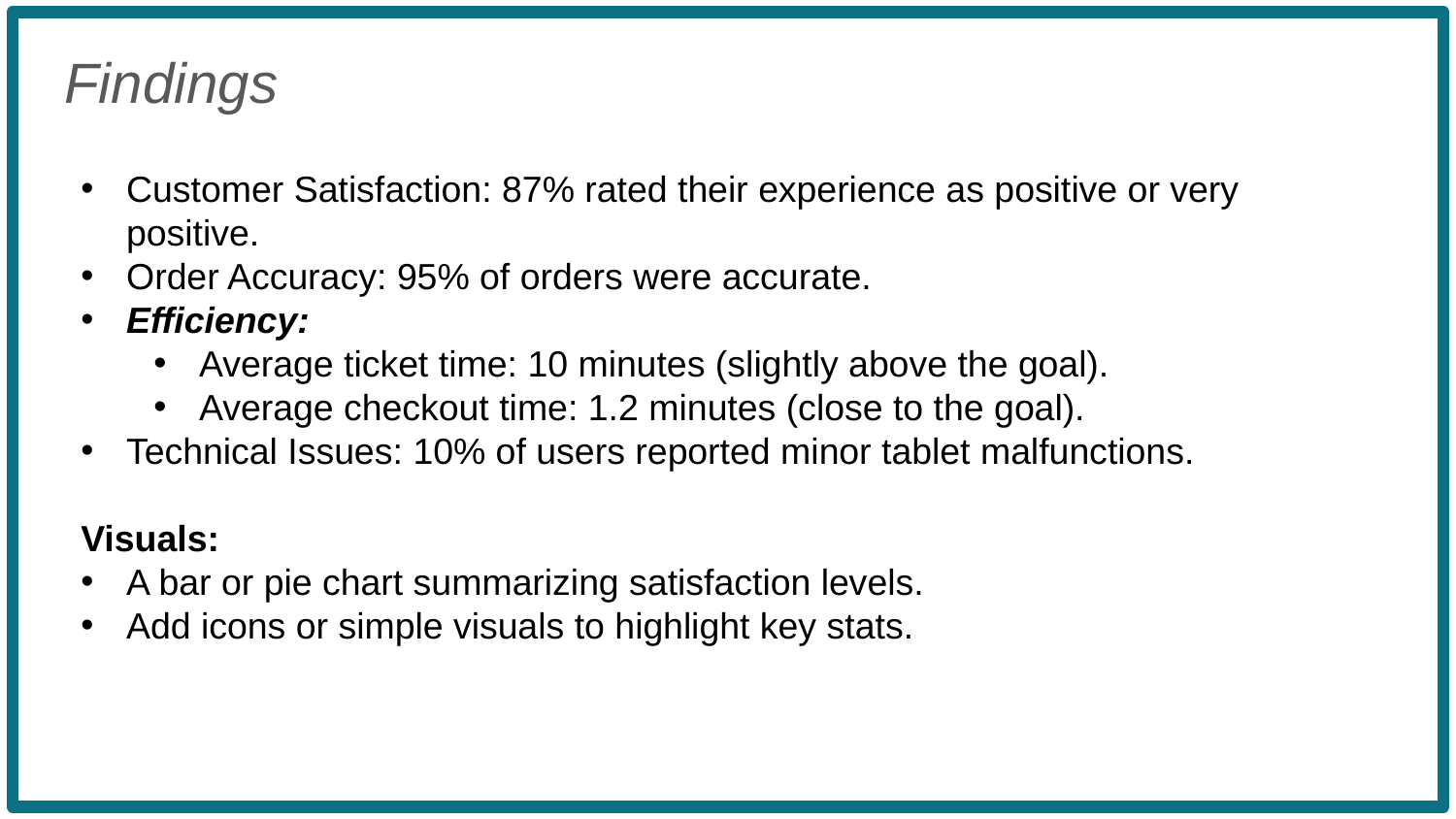

Findings
Customer Satisfaction: 87% rated their experience as positive or very positive.
Order Accuracy: 95% of orders were accurate.
Efficiency:
Average ticket time: 10 minutes (slightly above the goal).
Average checkout time: 1.2 minutes (close to the goal).
Technical Issues: 10% of users reported minor tablet malfunctions.

Visuals:
A bar or pie chart summarizing satisfaction levels.
Add icons or simple visuals to highlight key stats.